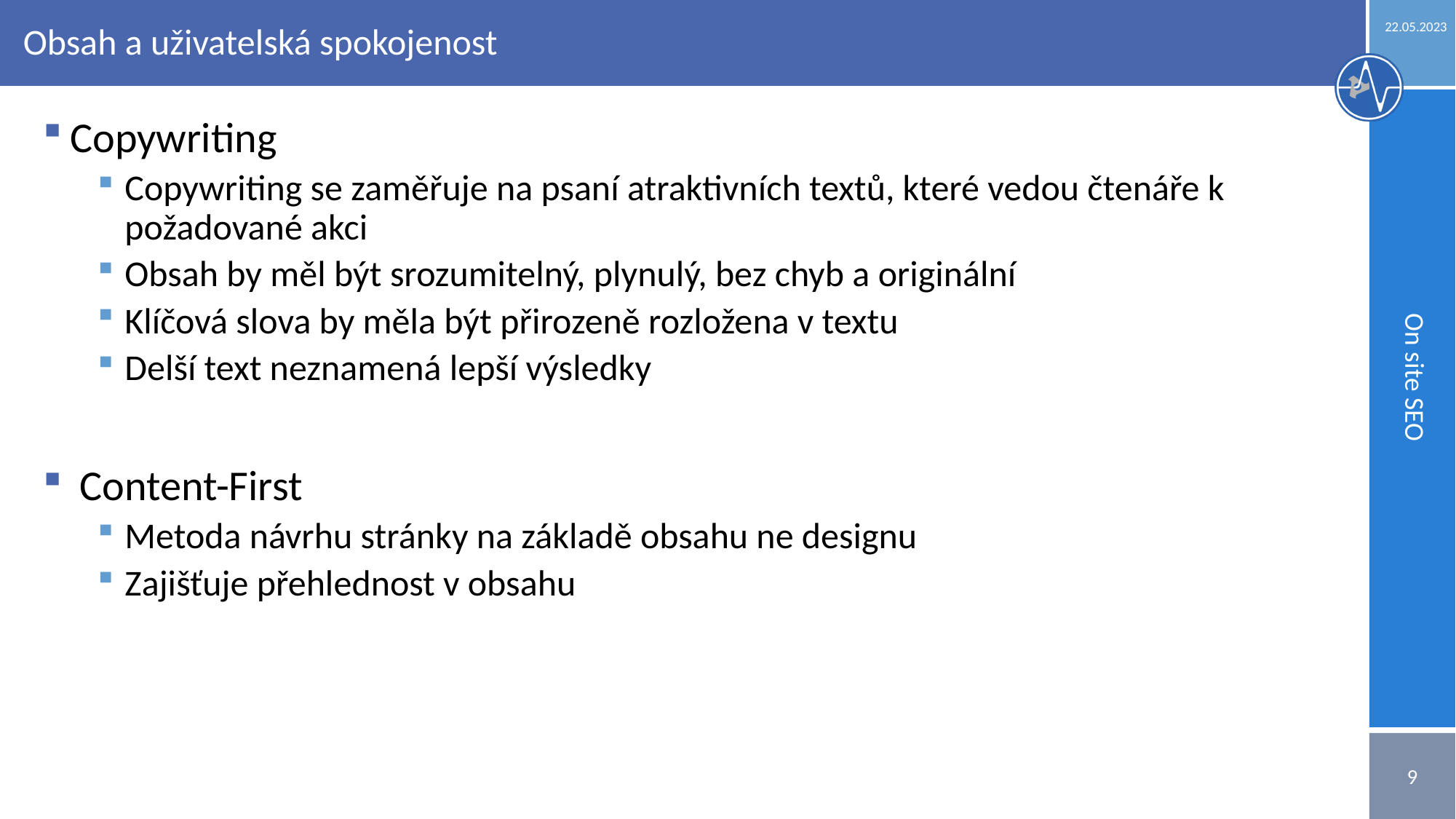

22.05.2023
# Obsah a uživatelská spokojenost
Copywriting
Copywriting se zaměřuje na psaní atraktivních textů, které vedou čtenáře k požadované akci
Obsah by měl být srozumitelný, plynulý, bez chyb a originální
Klíčová slova by měla být přirozeně rozložena v textu
Delší text neznamená lepší výsledky

 Content-First
Metoda návrhu stránky na základě obsahu ne designu
Zajišťuje přehlednost v obsahu

On site SEO